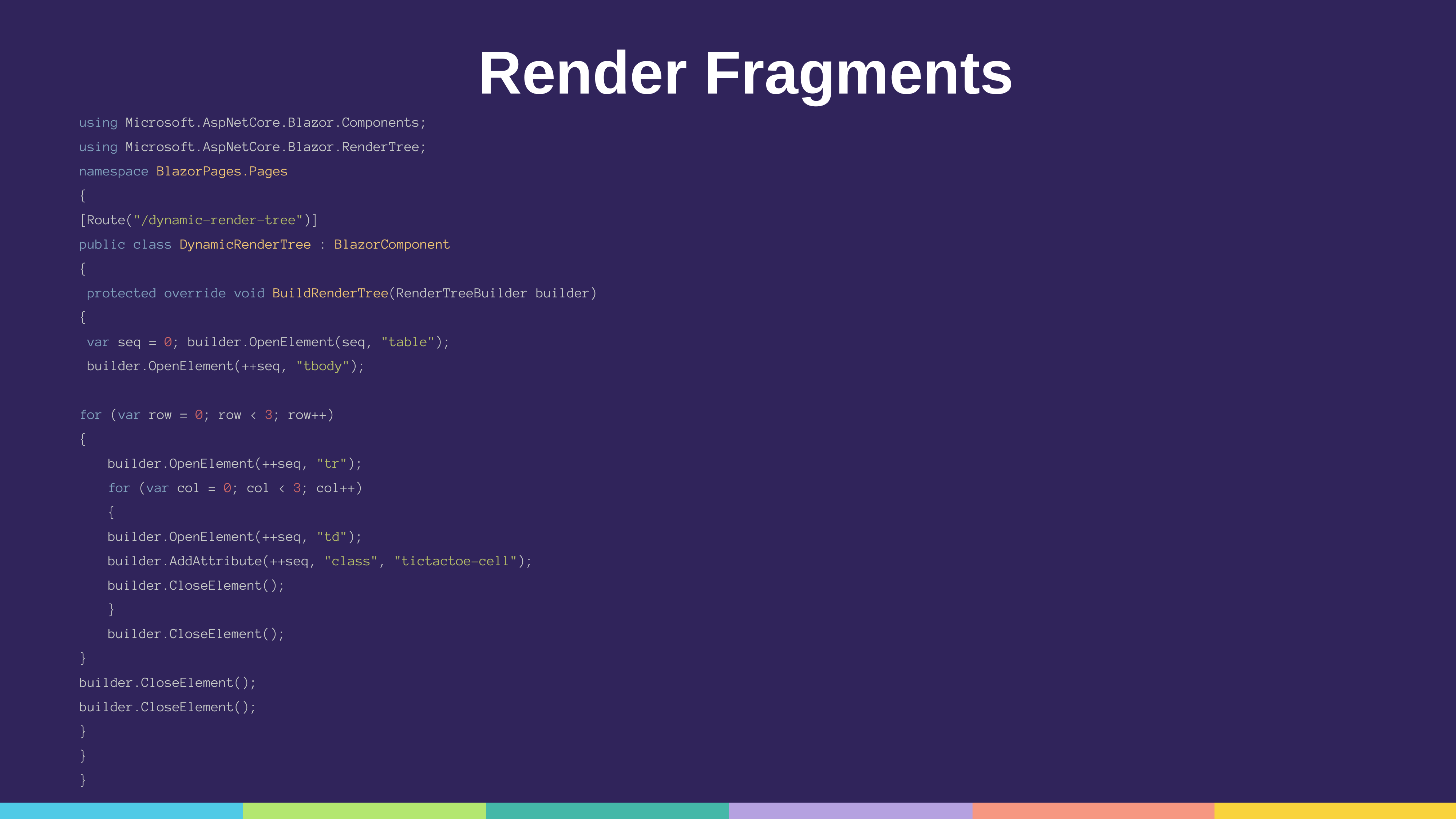

# Render Fragments
using Microsoft.AspNetCore.Blazor.Components;
using Microsoft.AspNetCore.Blazor.RenderTree;
namespace BlazorPages.Pages
{
[Route("/dynamic-render-tree")]
public class DynamicRenderTree : BlazorComponent
{
 protected override void BuildRenderTree(RenderTreeBuilder builder)
{
 var seq = 0; builder.OpenElement(seq, "table");
 builder.OpenElement(++seq, "tbody");

for (var row = 0; row < 3; row++)
{
	builder.OpenElement(++seq, "tr");
	for (var col = 0; col < 3; col++)
	{
		builder.OpenElement(++seq, "td");
		builder.AddAttribute(++seq, "class", "tictactoe-cell");
		builder.CloseElement();
	}
	builder.CloseElement();
}
builder.CloseElement();
builder.CloseElement();
}
}
}